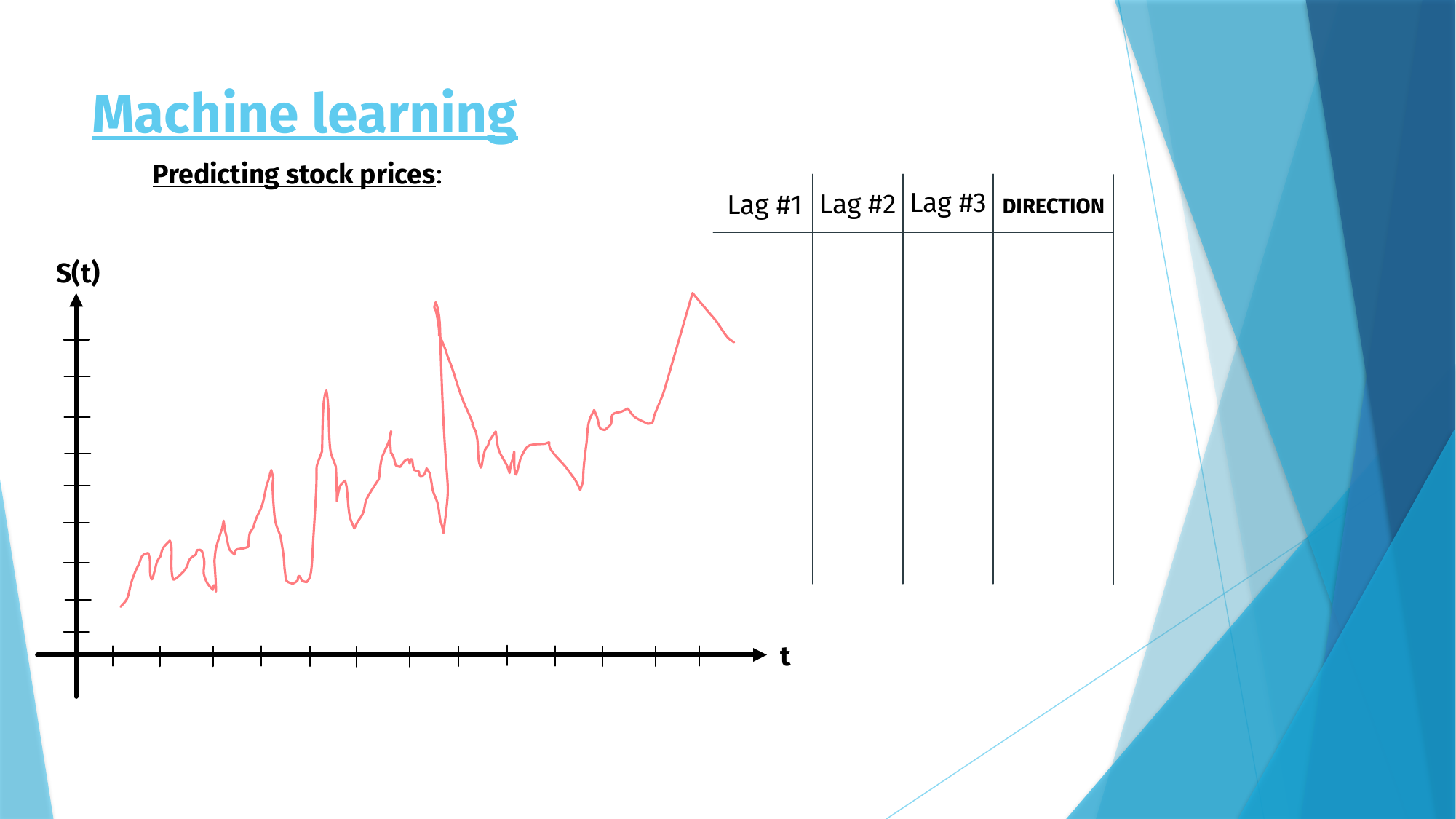

# Machine learning
Predicting stock prices:
Lag #3
 Lag #2
Lag #1
 DIRECTION
S(t)

t